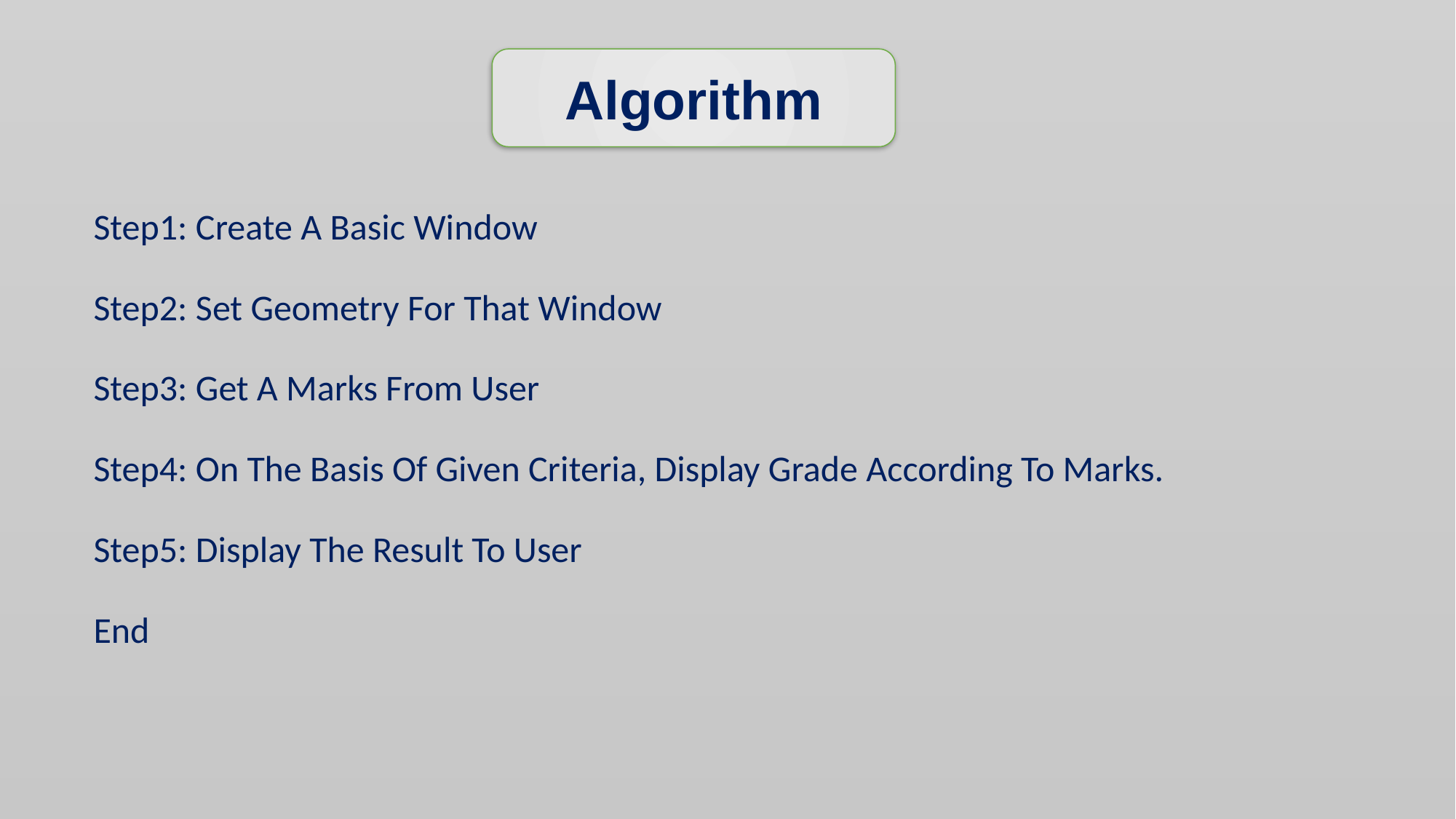

Algorithm
# Step1: Create A Basic Window
Step2: Set Geometry For That Window
Step3: Get A Marks From User
Step4: On The Basis Of Given Criteria, Display Grade According To Marks.
Step5: Display The Result To User
End